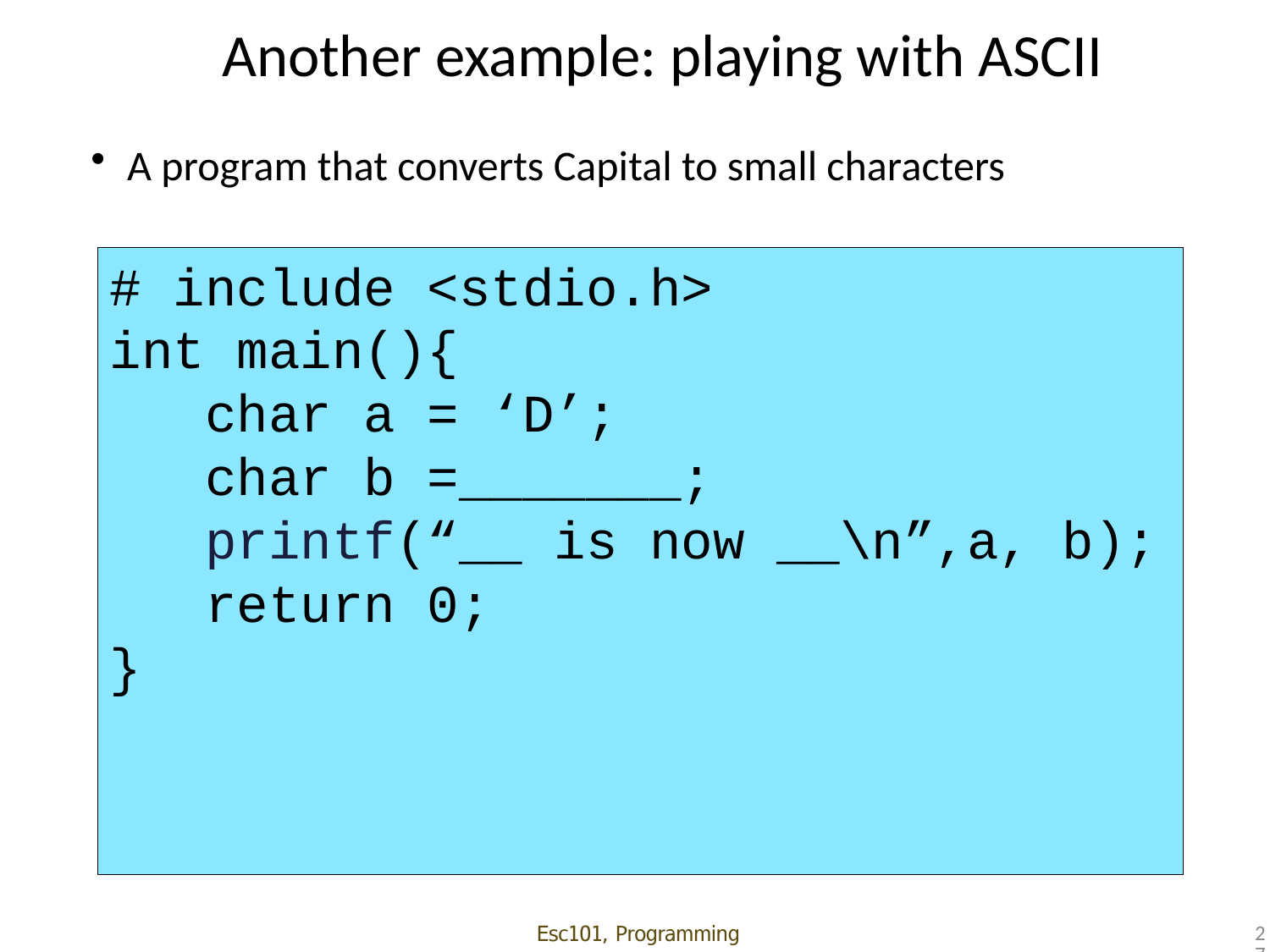

Another example: playing with ASCII
A program that converts Capital to small characters
# include <stdio.h>
int main(){
   char a = ‘D’;
   char b =_______;
   printf(“__ is now __\n”,a, b);
   return 0;
}

27
Esc101, Programming